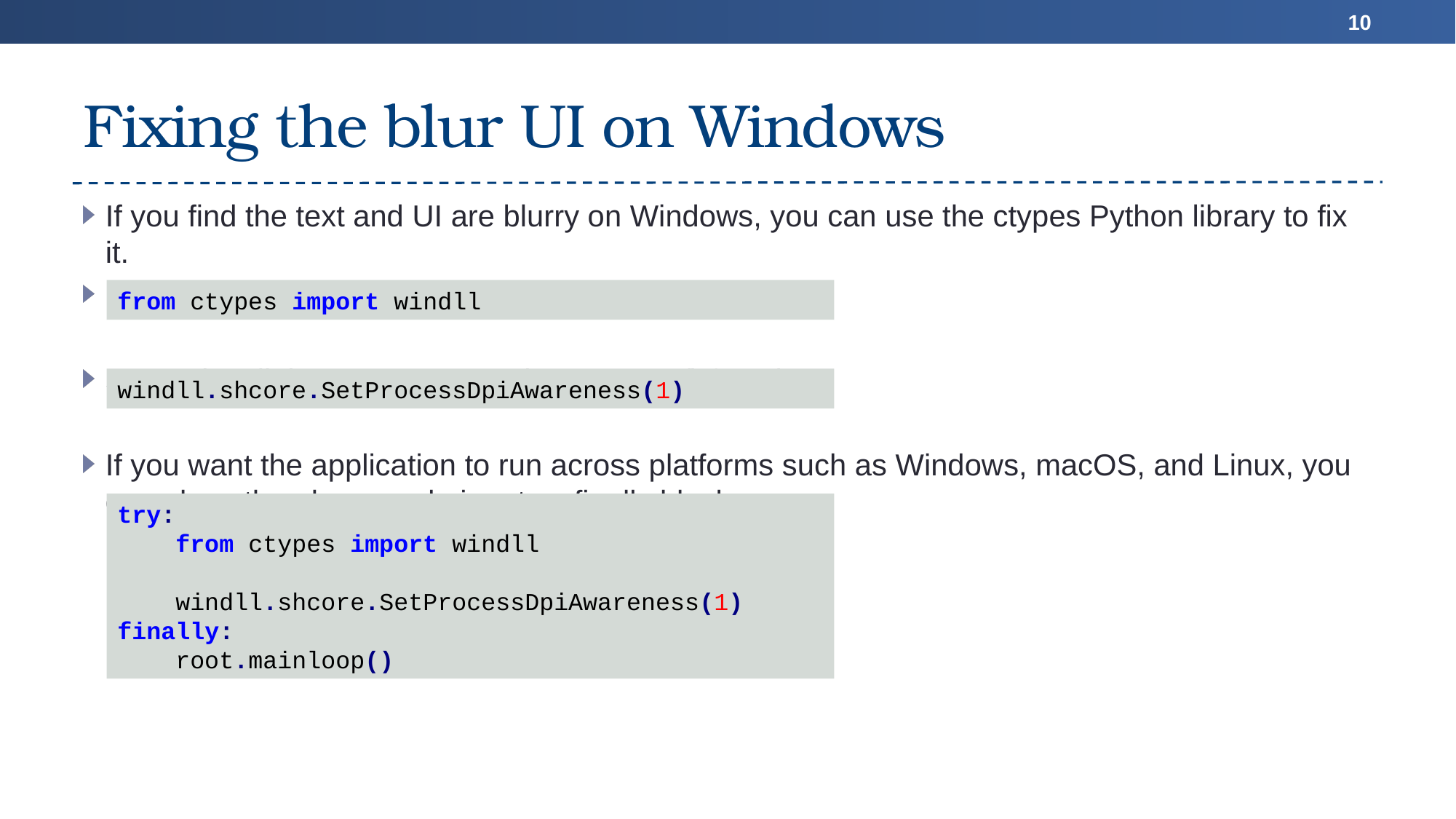

10
# Fixing the blur UI on Windows
If you find the text and UI are blurry on Windows, you can use the ctypes Python library to fix it.
First import the ctypes module:

Second, call the SetProcessDpiAwareness() function:

If you want the application to run across platforms such as Windows, macOS, and Linux, you can place the above code in a try...finally block:
from ctypes import windll
windll.shcore.SetProcessDpiAwareness(1)
try:
    from ctypes import windll

    windll.shcore.SetProcessDpiAwareness(1)
finally:
    root.mainloop()